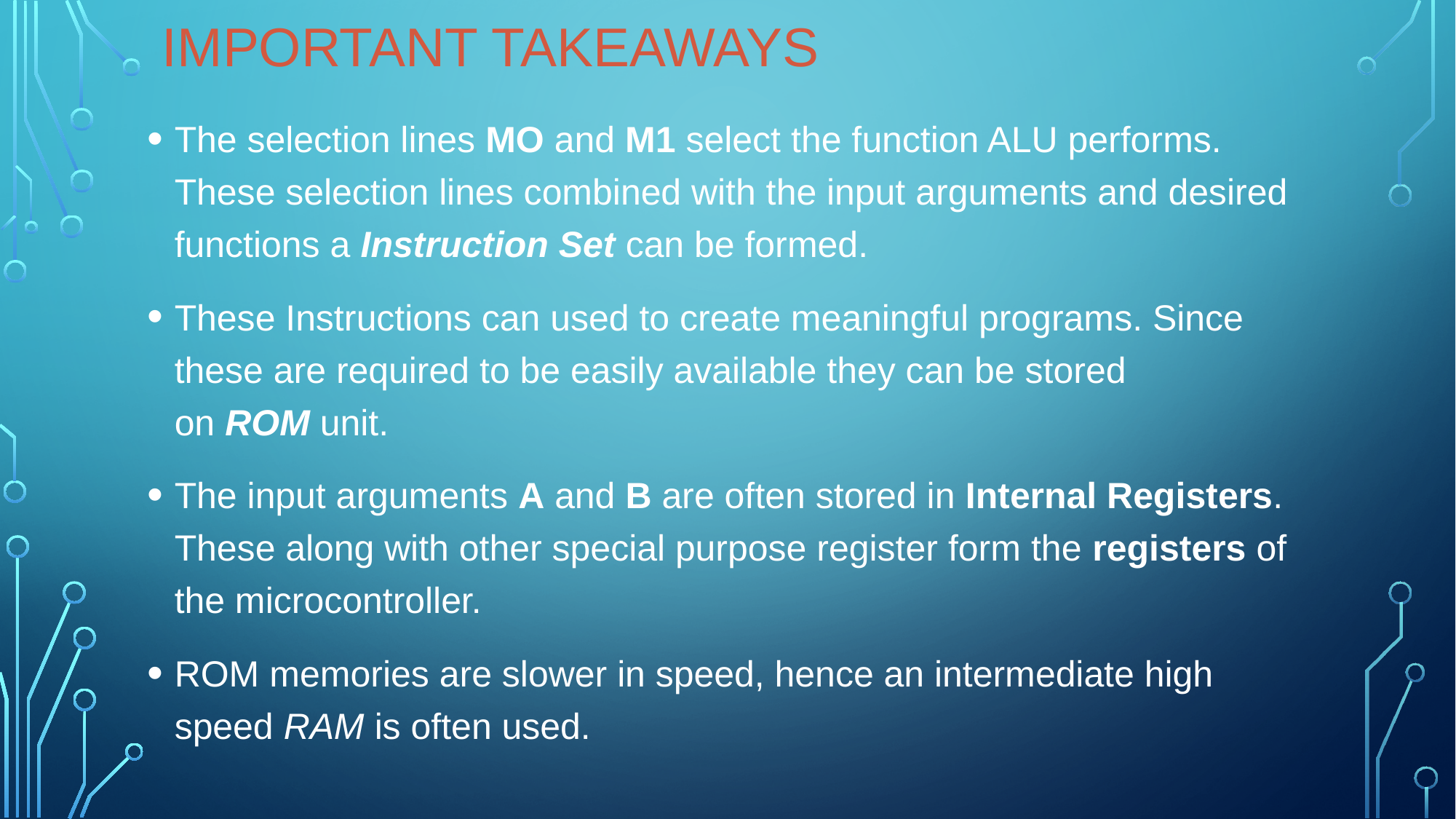

# important takeaways
The selection lines MO and M1 select the function ALU performs. These selection lines combined with the input arguments and desired functions a Instruction Set can be formed.
These Instructions can used to create meaningful programs. Since these are required to be easily available they can be stored on ROM unit.
The input arguments A and B are often stored in Internal Registers. These along with other special purpose register form the registers of the microcontroller.
ROM memories are slower in speed, hence an intermediate high speed RAM is often used.